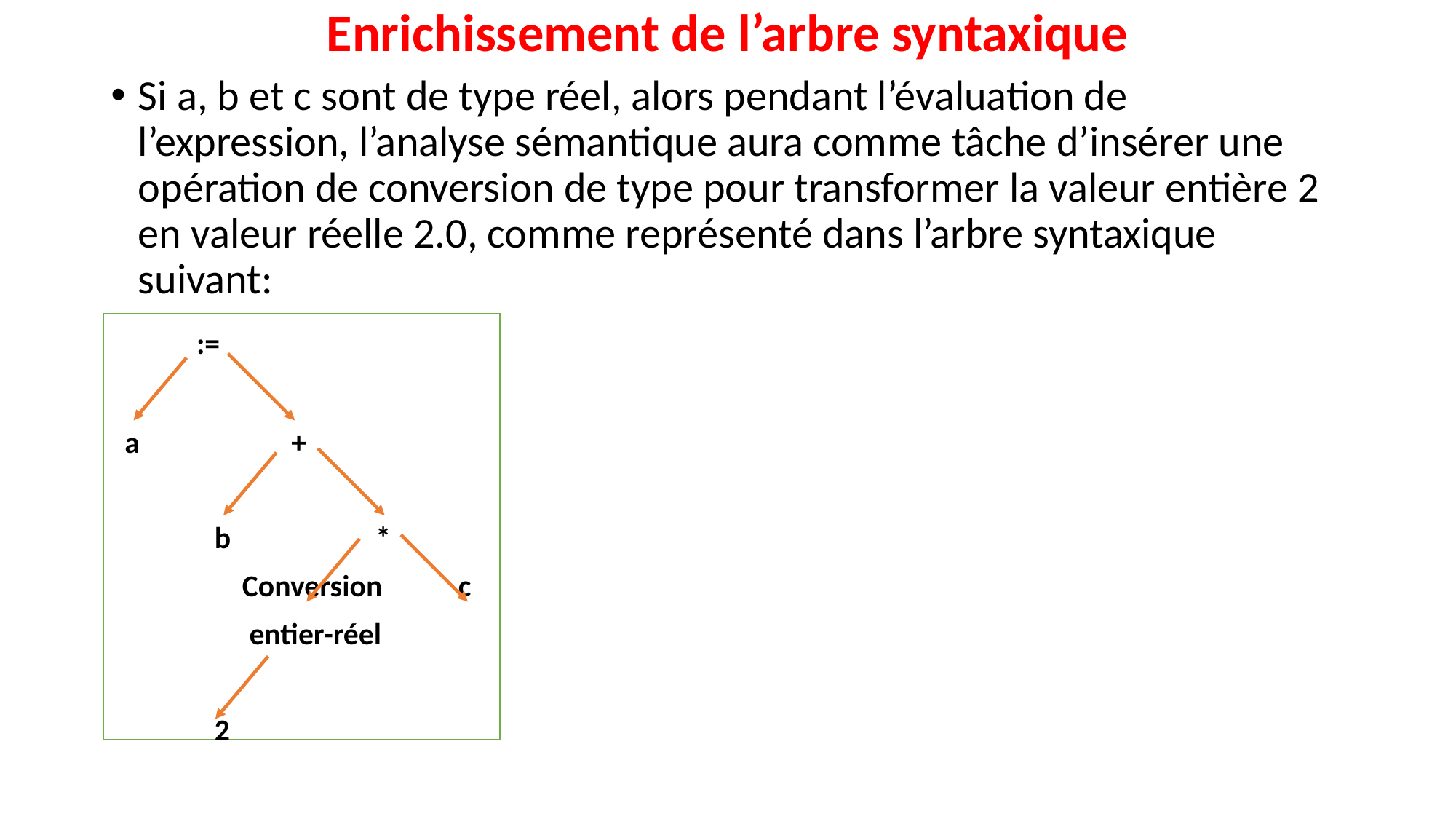

# Enrichissement de l’arbre syntaxique
Si a, b et c sont de type réel, alors pendant l’évaluation de l’expression, l’analyse sémantique aura comme tâche d’insérer une opération de conversion de type pour transformer la valeur entière 2 en valeur réelle 2.0, comme représenté dans l’arbre syntaxique suivant:
          :=

  a                      +

               b                     *
                   Conversion           c
                    entier-réel

               2